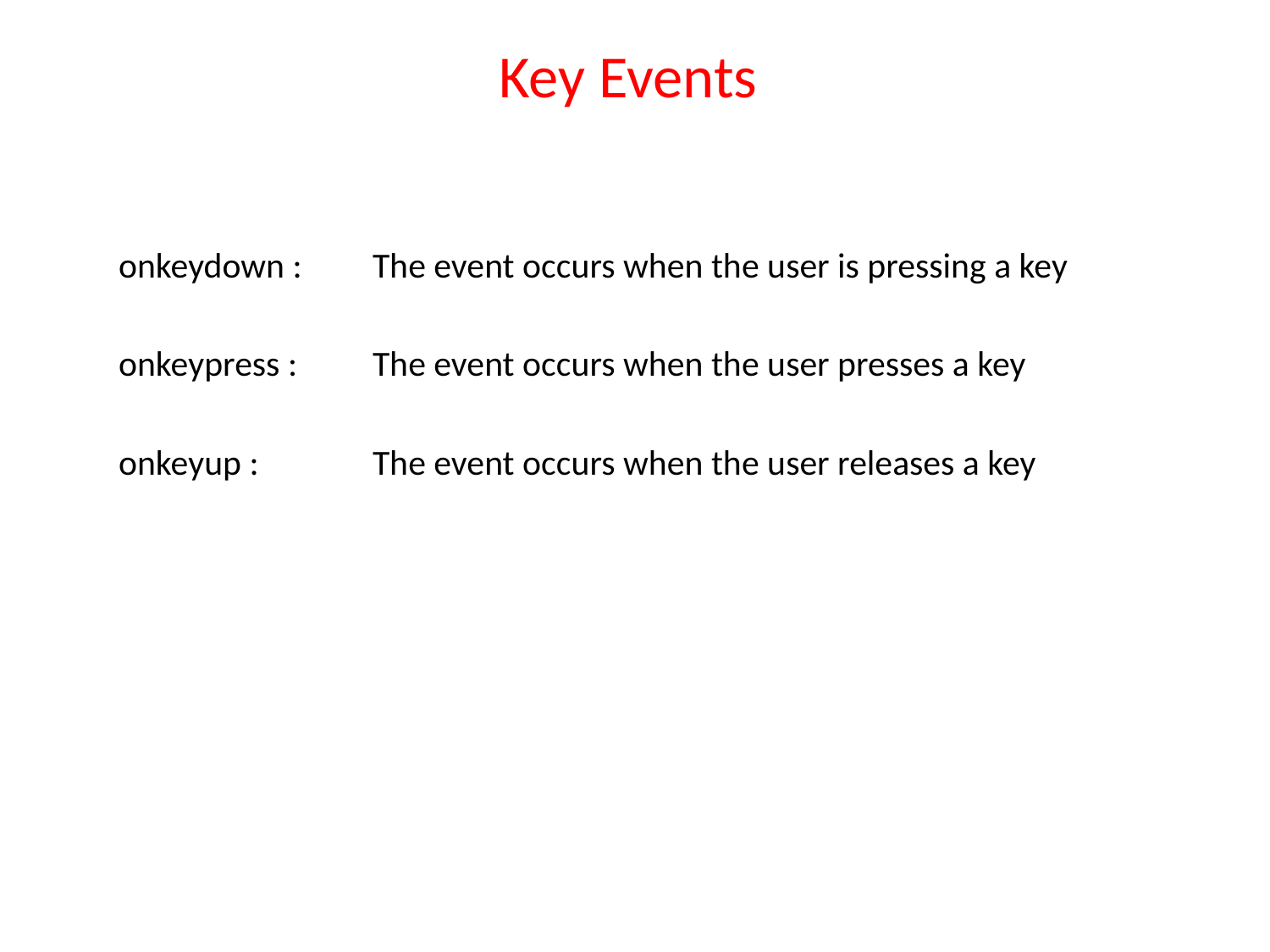

# Key Events

onkeydown : 	The event occurs when the user is pressing a key

onkeypress :	The event occurs when the user presses a key

onkeyup : 	The event occurs when the user releases a key